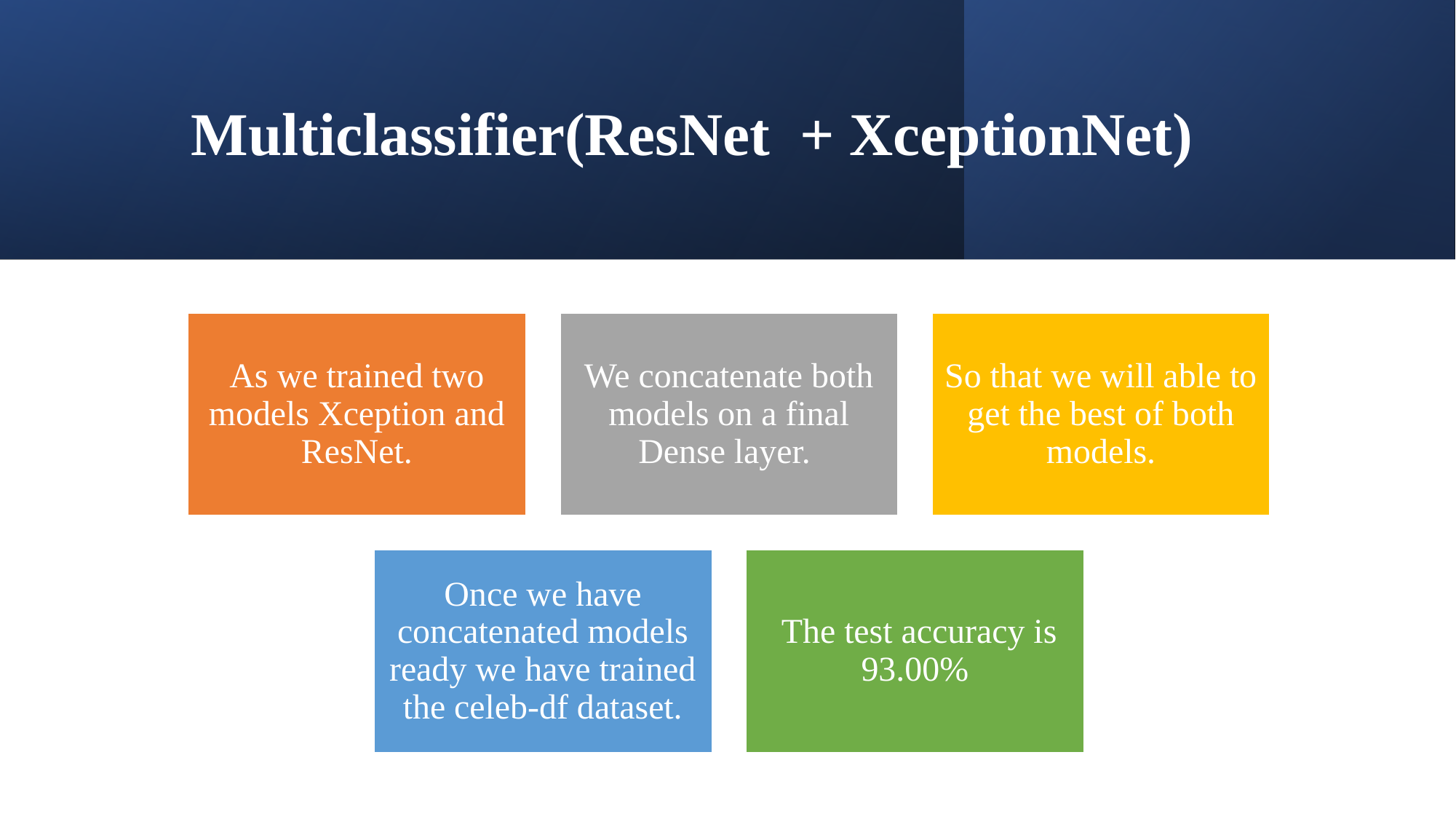

# Multiclassifier(ResNet  + XceptionNet)
As we trained two models Xception and ResNet.
We concatenate both models on a final Dense layer.
So that we will able to get the best of both models.
Once we have concatenated models ready we have trained the celeb-df dataset.
 The test accuracy is 93.00%